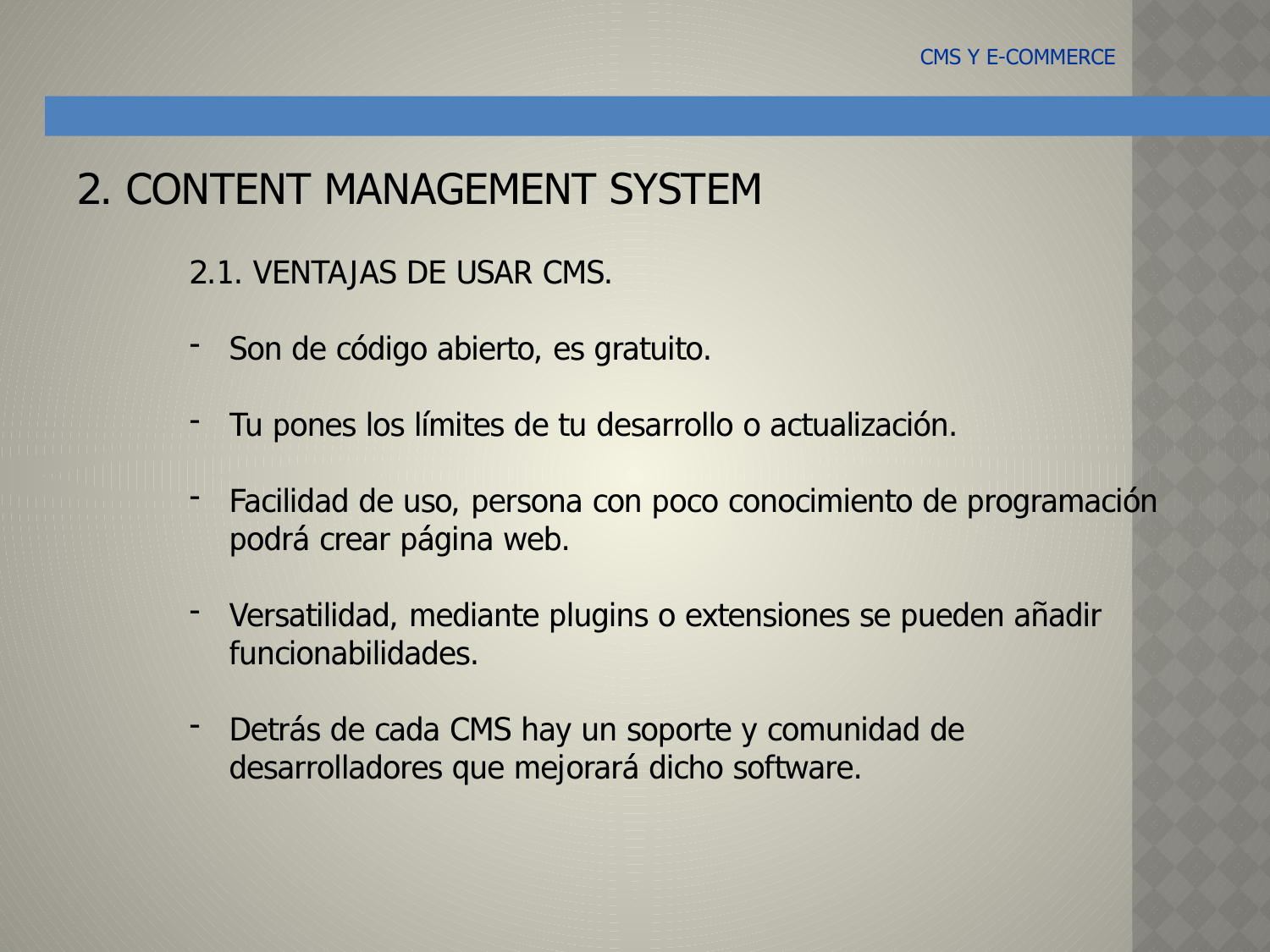

CMS Y E-COMMERCE

2. CONTENT MANAGEMENT SYSTEM
2.1. VENTAJAS DE USAR CMS.

Son de código abierto, es gratuito.

Tu pones los límites de tu desarrollo o actualización.

Facilidad de uso, persona con poco conocimiento de programación podrá crear página web.

Versatilidad, mediante plugins o extensiones se pueden añadir funcionabilidades.

Detrás de cada CMS hay un soporte y comunidad de desarrolladores que mejorará dicho software.